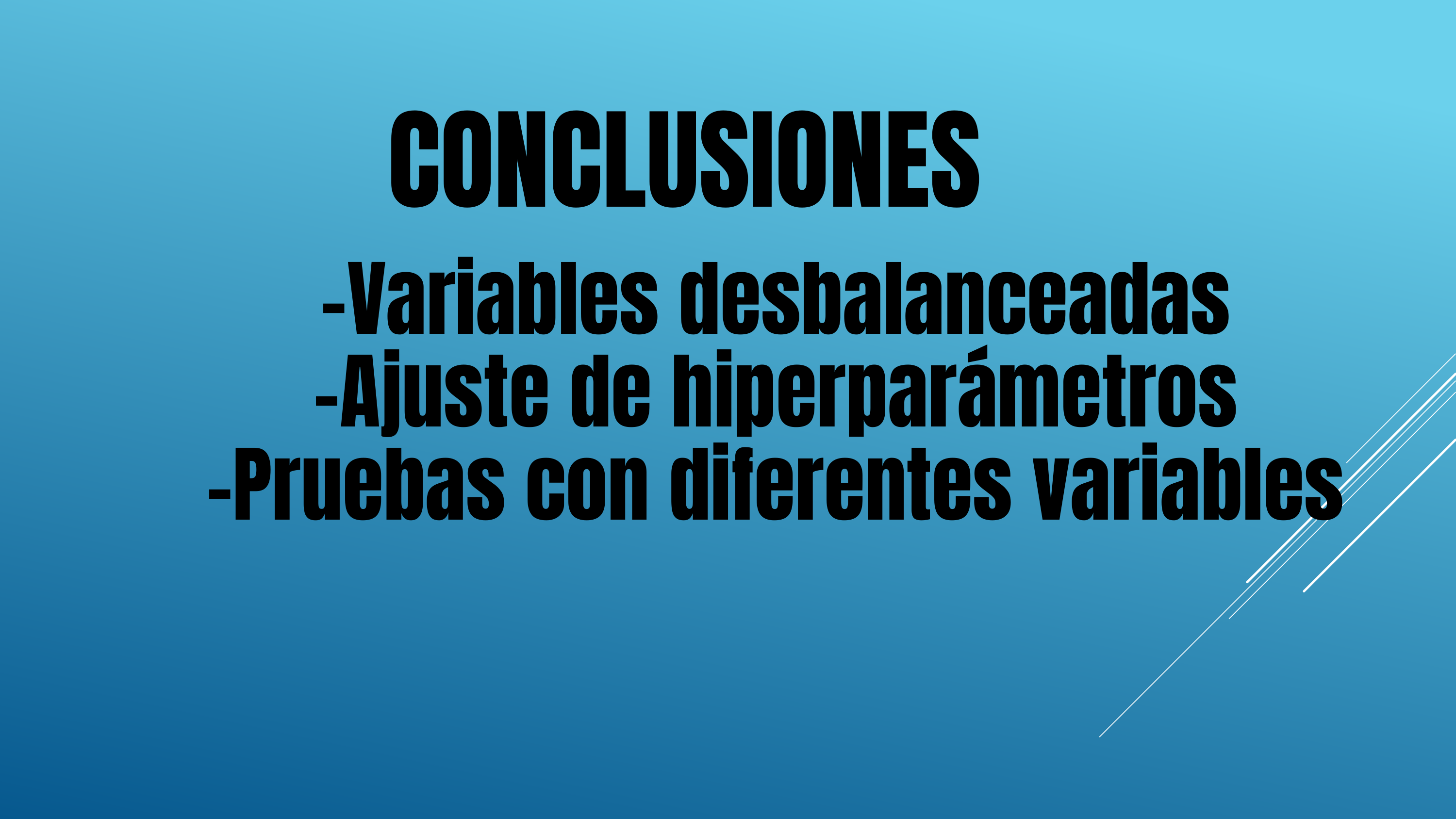

CONCLUSIONES
-Variables desbalanceadas
-Ajuste de hiperparámetros
-Pruebas con diferentes variables